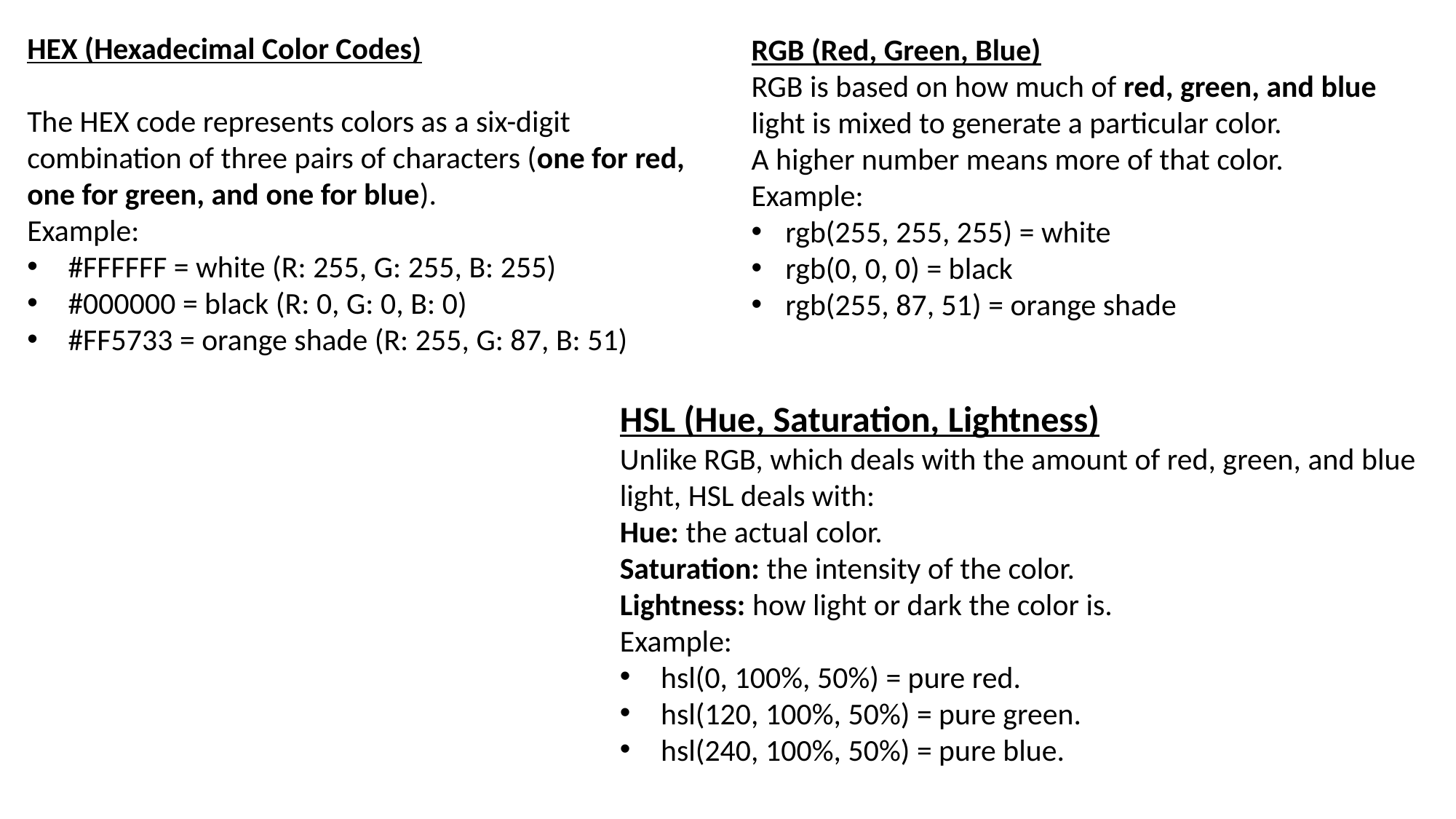

HEX (Hexadecimal Color Codes)

The HEX code represents colors as a six-digit combination of three pairs of characters (one for red, one for green, and one for blue).
Example:
#FFFFFF = white (R: 255, G: 255, B: 255)
#000000 = black (R: 0, G: 0, B: 0)
#FF5733 = orange shade (R: 255, G: 87, B: 51)
RGB (Red, Green, Blue)
RGB is based on how much of red, green, and blue light is mixed to generate a particular color.
A higher number means more of that color.
Example:
rgb(255, 255, 255) = white
rgb(0, 0, 0) = black
rgb(255, 87, 51) = orange shade
HSL (Hue, Saturation, Lightness)
Unlike RGB, which deals with the amount of red, green, and blue light, HSL deals with:
Hue: the actual color.
Saturation: the intensity of the color.
Lightness: how light or dark the color is.
Example:
hsl(0, 100%, 50%) = pure red.
hsl(120, 100%, 50%) = pure green.
hsl(240, 100%, 50%) = pure blue.